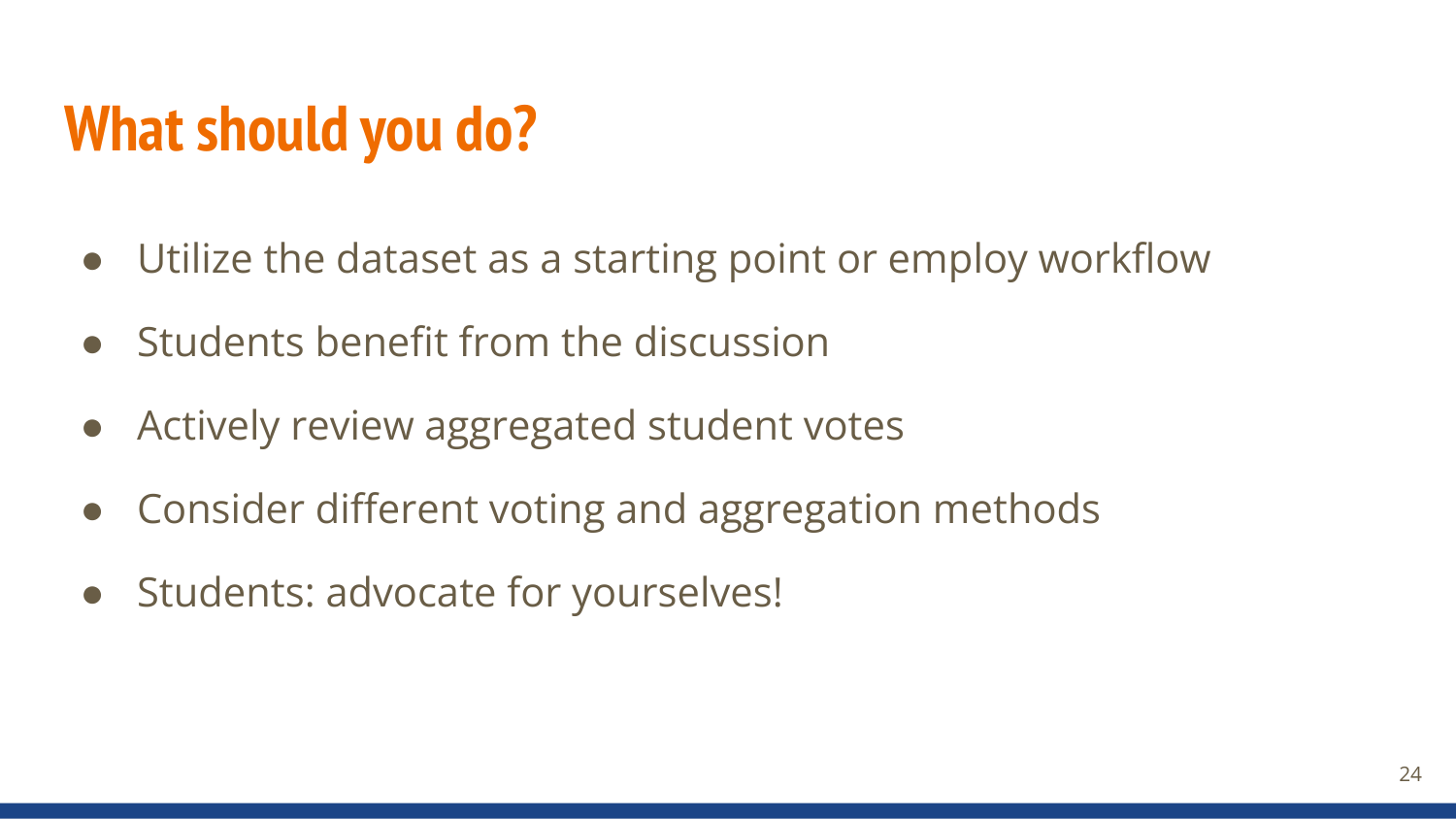

# What should you do?
Utilize the dataset as a starting point or employ workflow
Students benefit from the discussion
Actively review aggregated student votes
Consider different voting and aggregation methods
Students: advocate for yourselves!
24